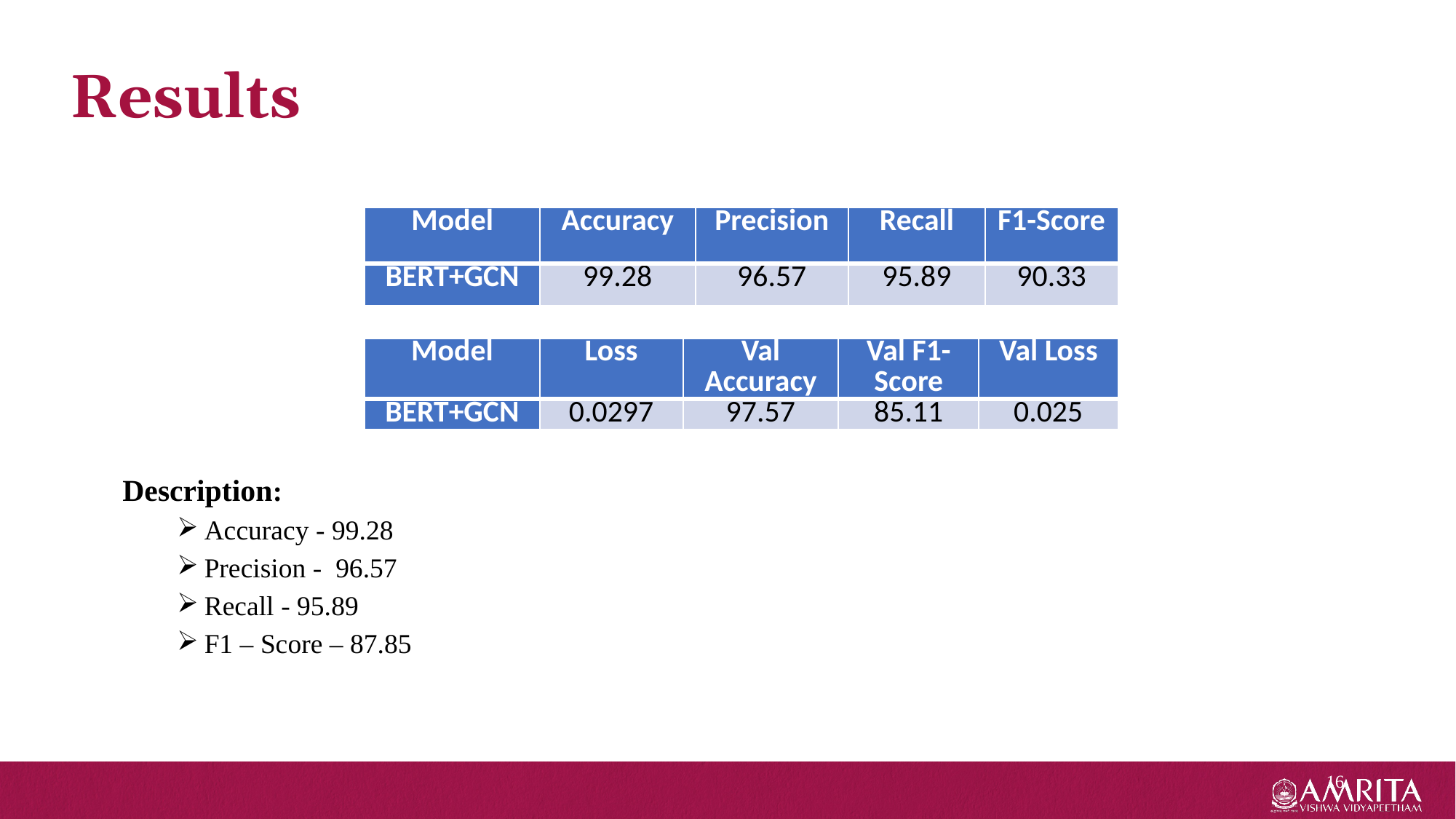

Results
| Model | Accuracy | Precision | Recall | F1-Score |
| --- | --- | --- | --- | --- |
| BERT+GCN | 99.28 | 96.57 | 95.89 | 90.33 |
| Model | Loss | Val Accuracy | Val F1-Score | Val Loss |
| --- | --- | --- | --- | --- |
| BERT+GCN | 0.0297 | 97.57 | 85.11 | 0.025 |
Description:
Accuracy - 99.28
Precision -  96.57
Recall - 95.89
F1 – Score – 87.85
16